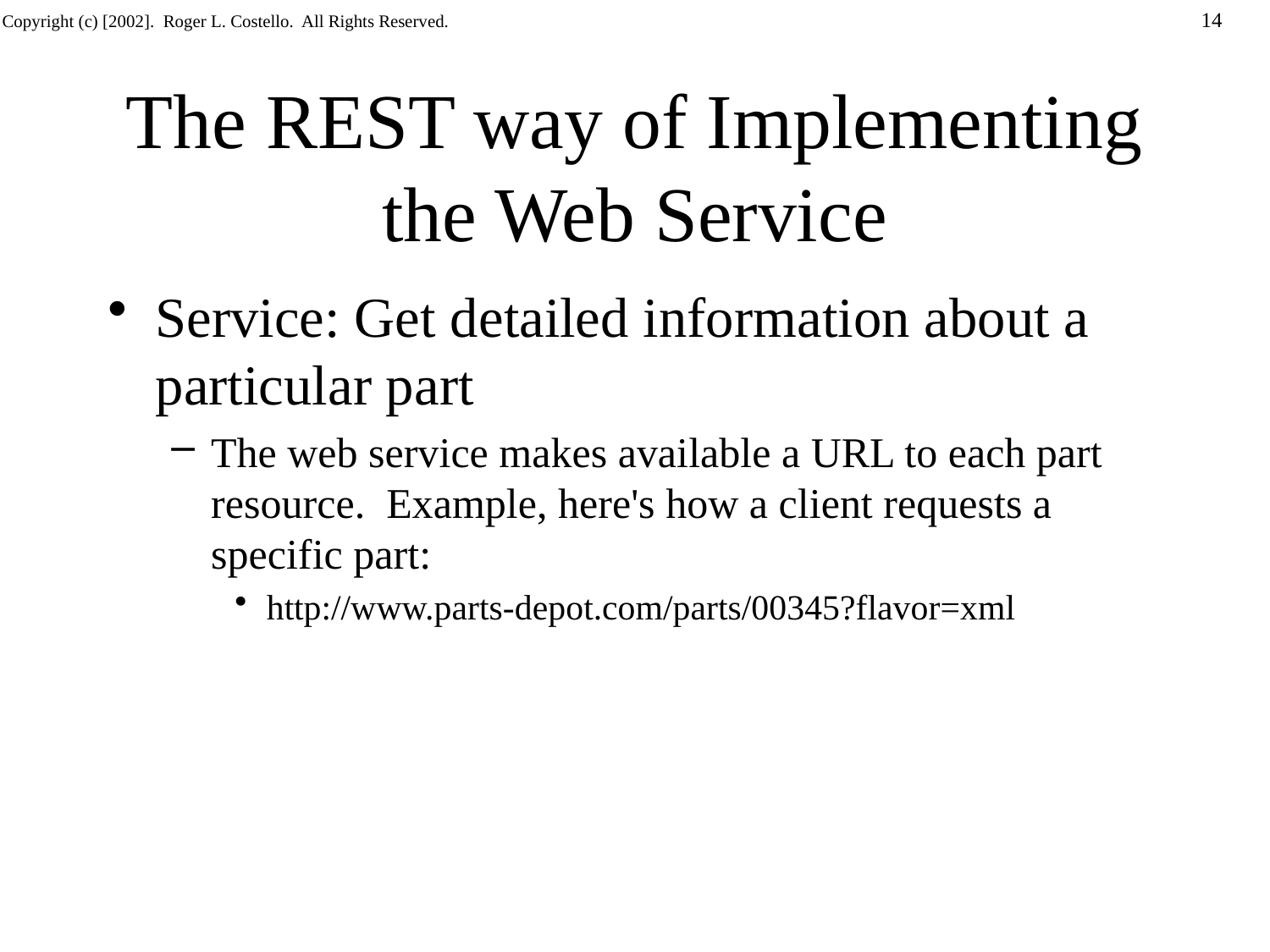

The REST way of Implementing the Web Service
Service: Get detailed information about a particular part
The web service makes available a URL to each part resource.  Example, here's how a client requests a specific part:
http://www.parts-depot.com/parts/00345?flavor=xml